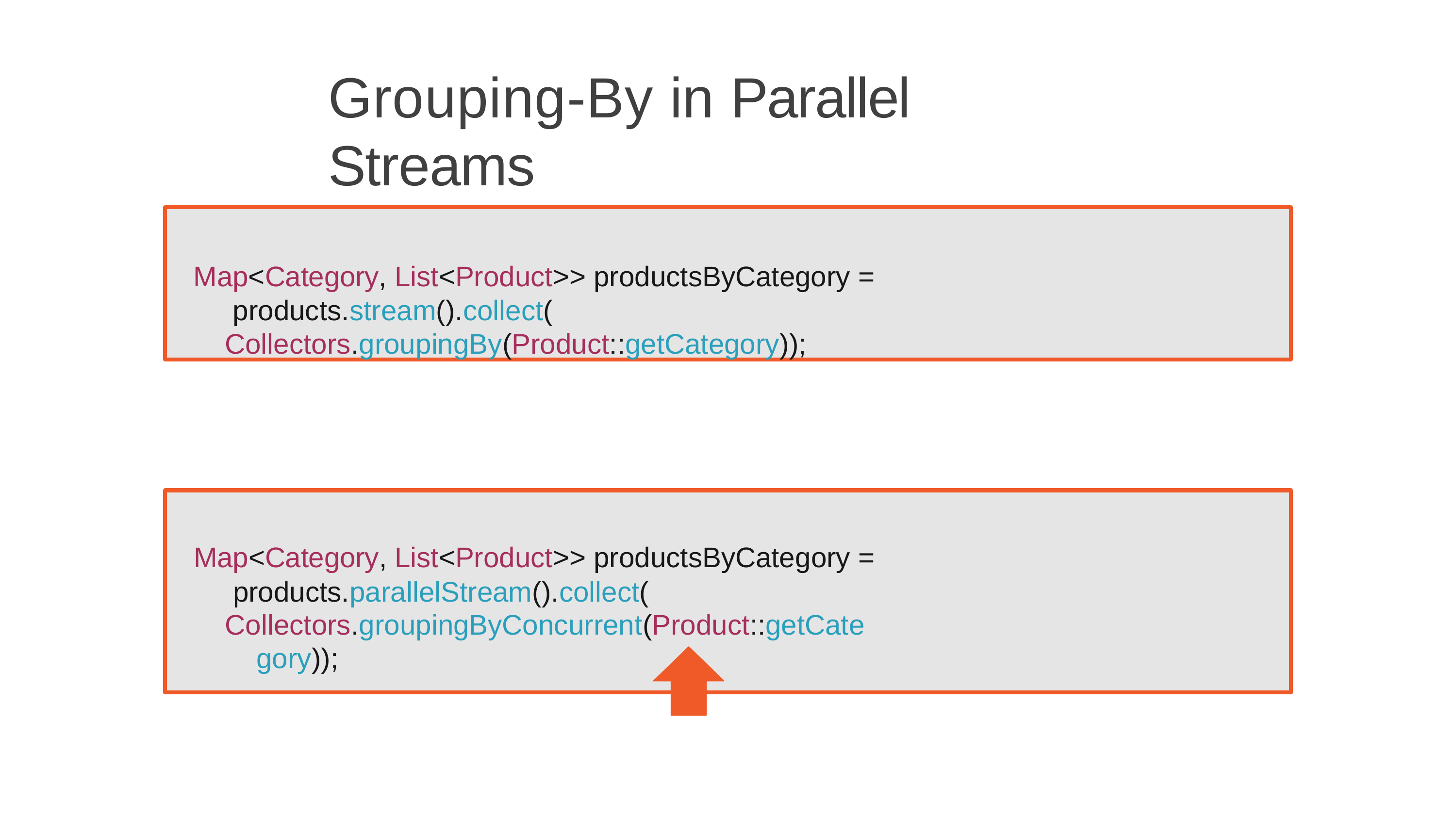

# Grouping-By in Parallel Streams

Map<Category, List<Product>> productsByCategory =  products.stream().collect(
Collectors.groupingBy(Product::getCategory));

Map<Category, List<Product>> productsByCategory =  products.parallelStream().collect(
Collectors.groupingByConcurrent(Product::getCategory));

21